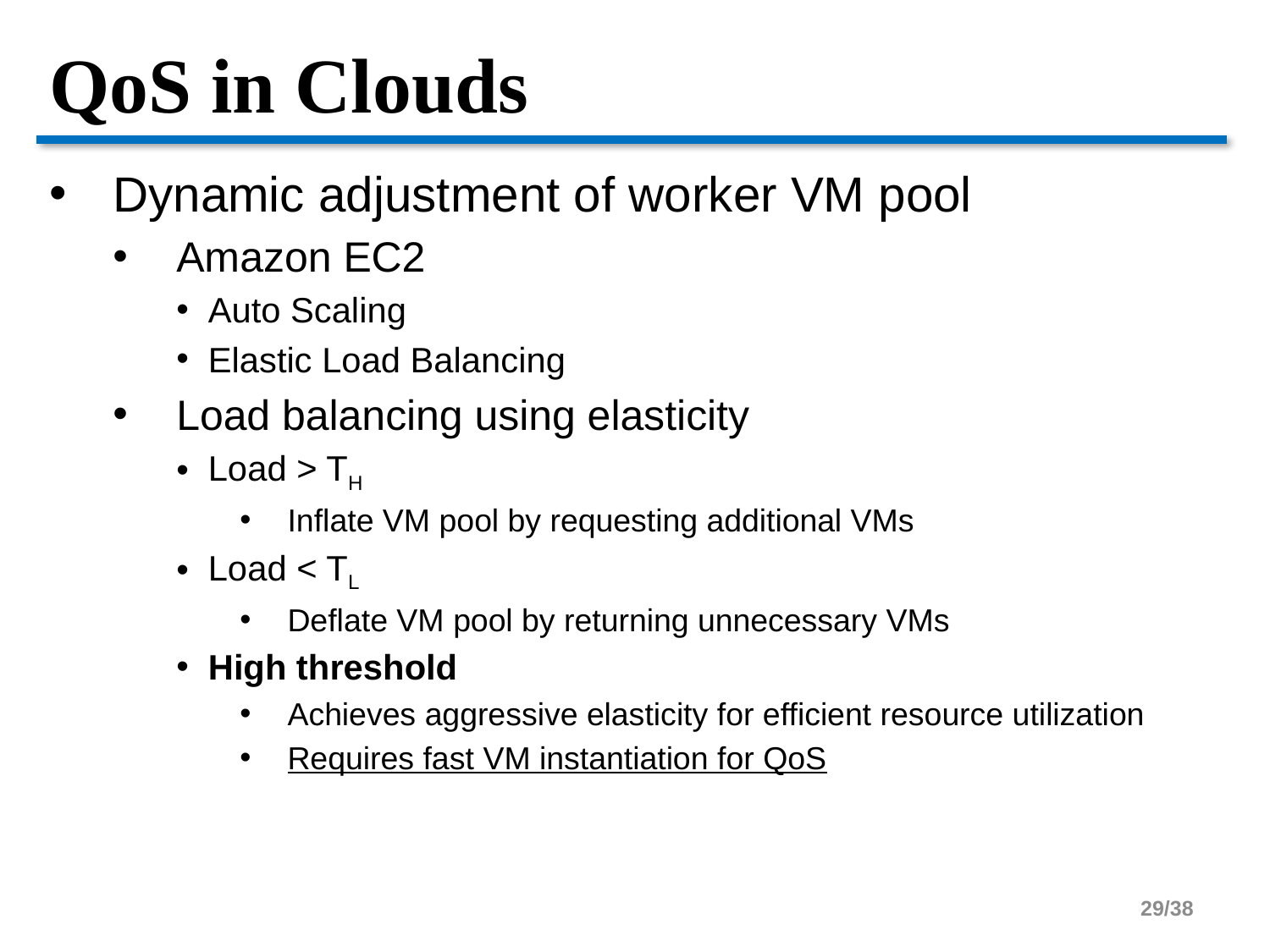

# QoS in Clouds
Dynamic adjustment of worker VM pool
Amazon EC2
Auto Scaling
Elastic Load Balancing
Load balancing using elasticity
Load > TH
Inflate VM pool by requesting additional VMs
Load < TL
Deflate VM pool by returning unnecessary VMs
High threshold
Achieves aggressive elasticity for efficient resource utilization
Requires fast VM instantiation for QoS

29/38